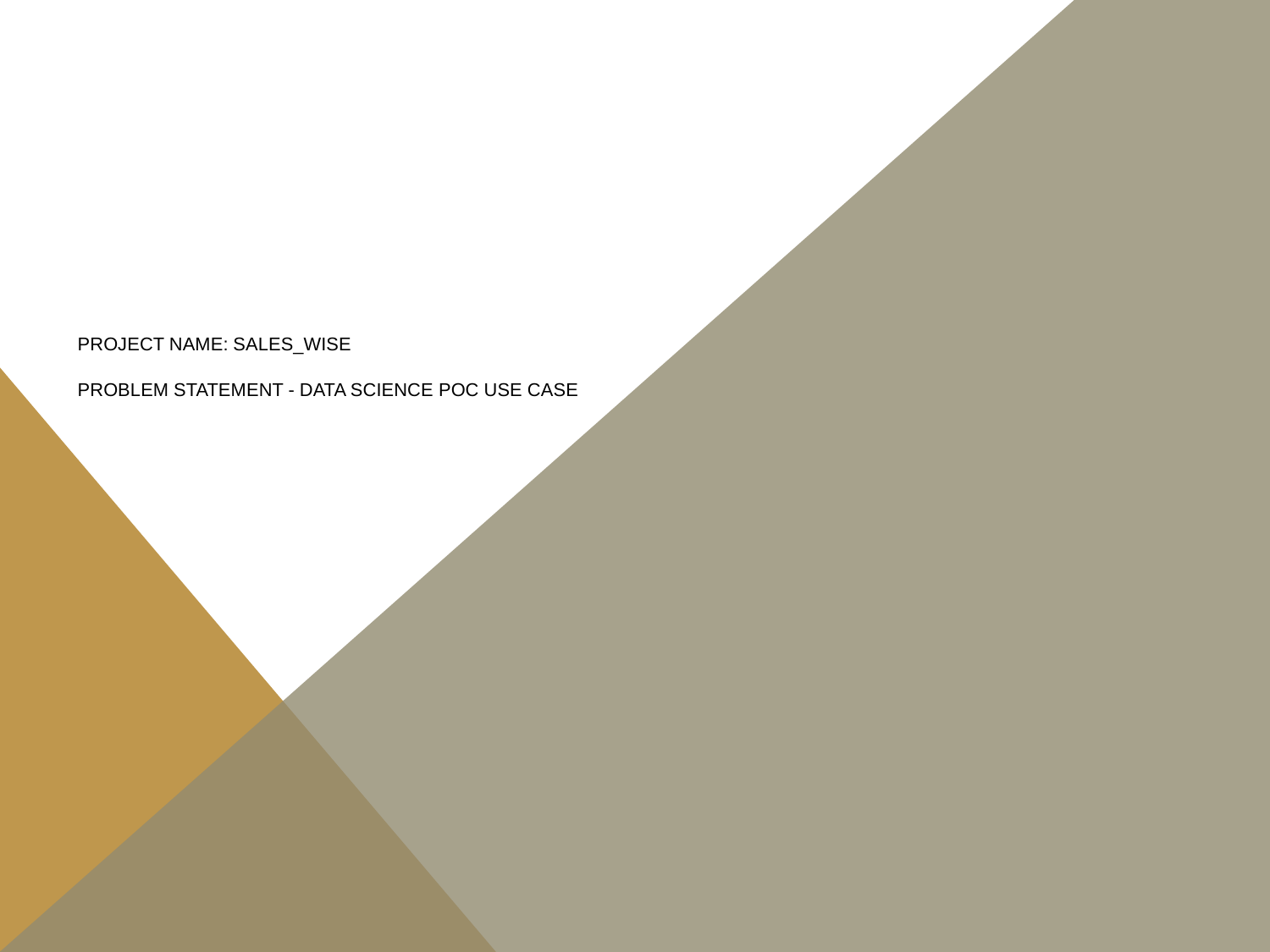

# Project name: Sales_wise Problem Statement - Data Science POC Use Case